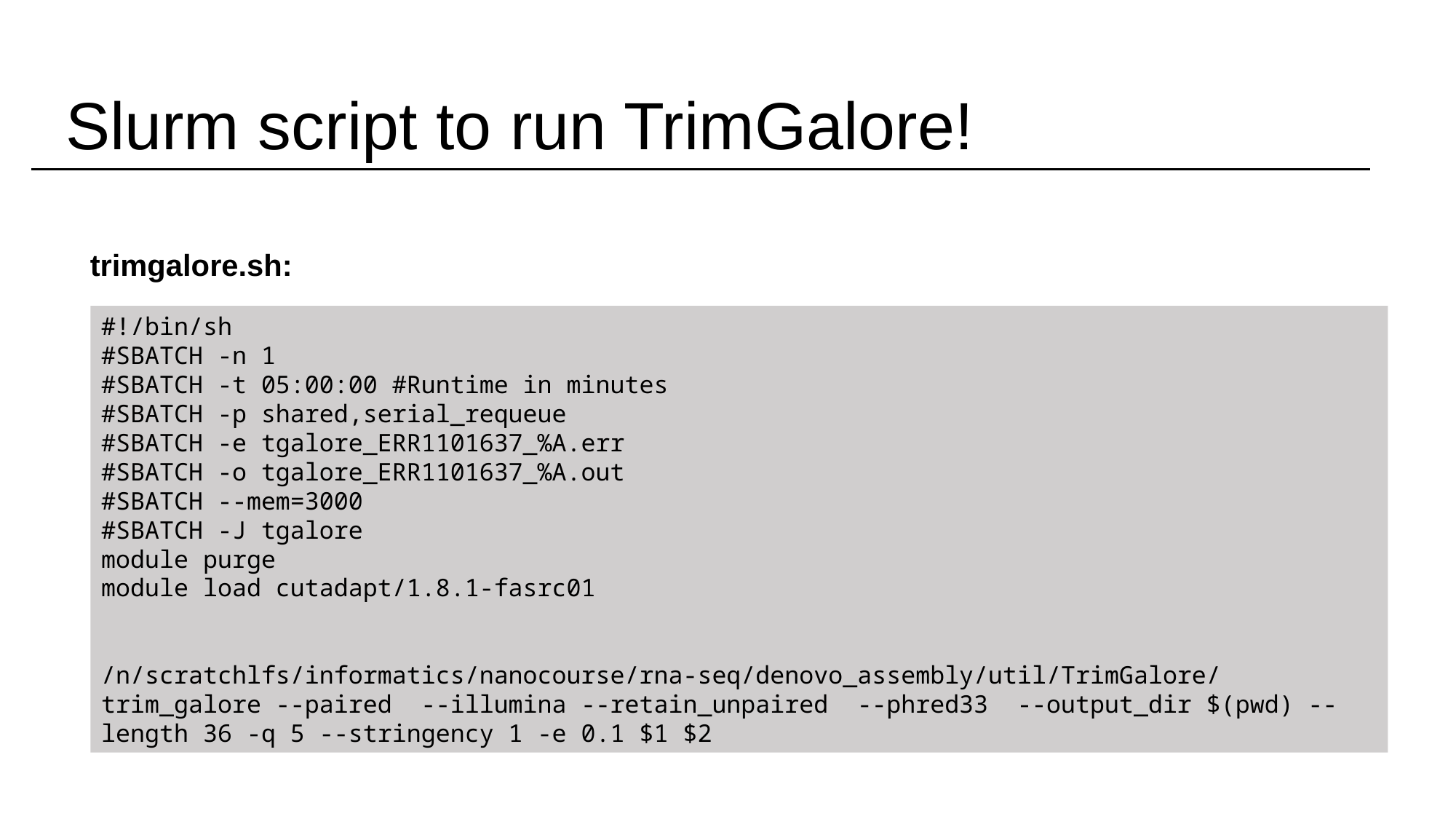

Slurm script to run TrimGalore!
trimgalore.sh:
#!/bin/sh
#SBATCH -n 1
#SBATCH -t 05:00:00 #Runtime in minutes
#SBATCH -p shared,serial_requeue
#SBATCH -e tgalore_ERR1101637_%A.err
#SBATCH -o tgalore_ERR1101637_%A.out
#SBATCH --mem=3000
#SBATCH -J tgalore
module purge
module load cutadapt/1.8.1-fasrc01

/n/scratchlfs/informatics/nanocourse/rna-seq/denovo_assembly/util/TrimGalore/trim_galore --paired  --illumina --retain_unpaired  --phred33  --output_dir $(pwd) --length 36 -q 5 --stringency 1 -e 0.1 $1 $2